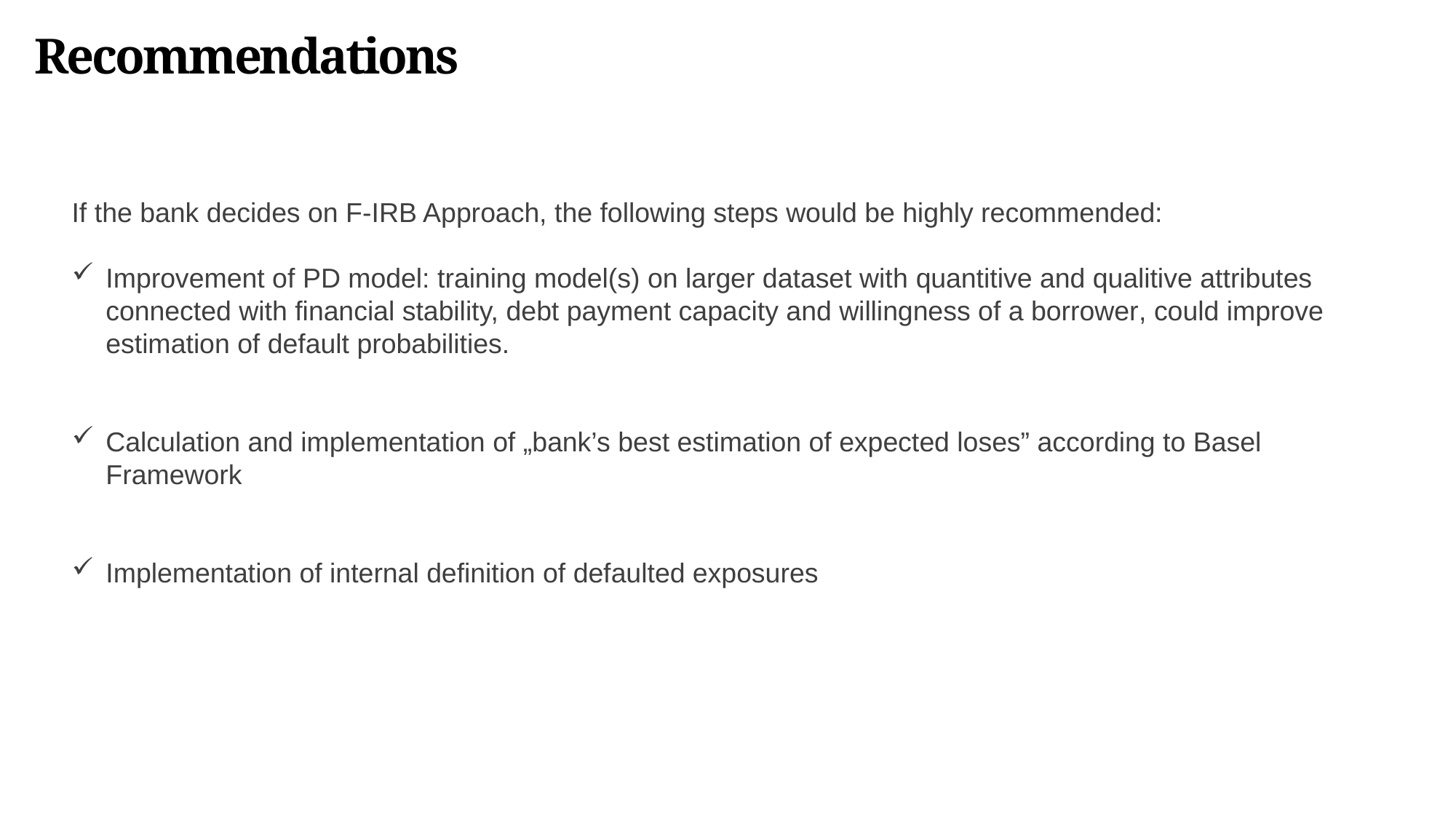

Recommendations

If the bank decides on F-IRB Approach, the following steps would be highly recommended:

Improvement of PD model: training model(s) on larger dataset with quantitive and qualitive attributes connected with financial stability, debt payment capacity and willingness of a borrower, could improve estimation of default probabilities.

Calculation and implementation of „bank’s best estimation of expected loses” according to Basel Framework

Implementation of internal definition of defaulted exposures